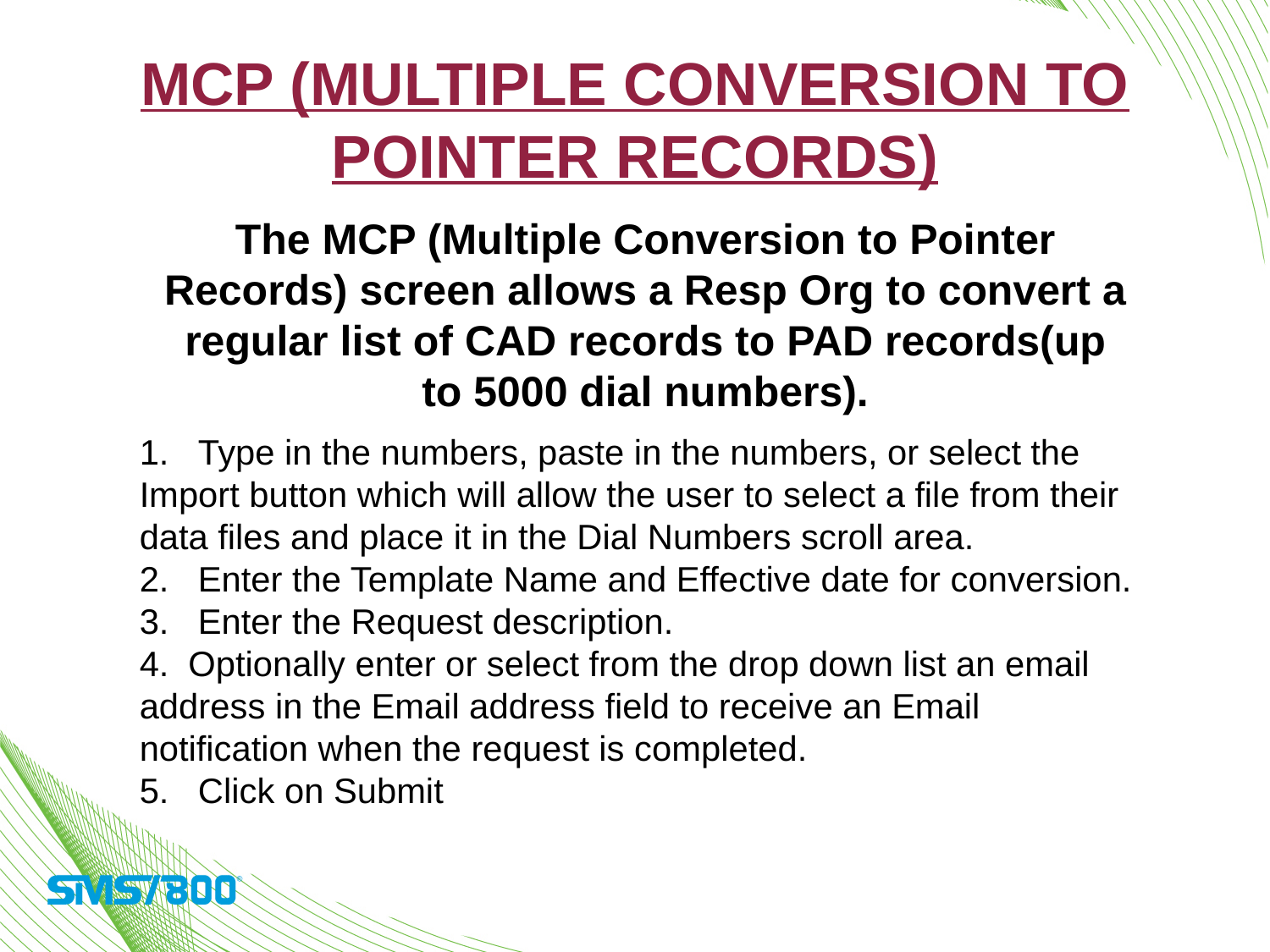

# MCP (Multiple Conversion to Pointer Records)
The MCP (Multiple Conversion to Pointer Records) screen allows a Resp Org to convert a regular list of CAD records to PAD records(up to 5000 dial numbers).
1.   Type in the numbers, paste in the numbers, or select the Import button which will allow the user to select a file from their data files and place it in the Dial Numbers scroll area.
2.   Enter the Template Name and Effective date for conversion.
3.   Enter the Request description.
4.  Optionally enter or select from the drop down list an email address in the Email address field to receive an Email notification when the request is completed.
5.   Click on Submit